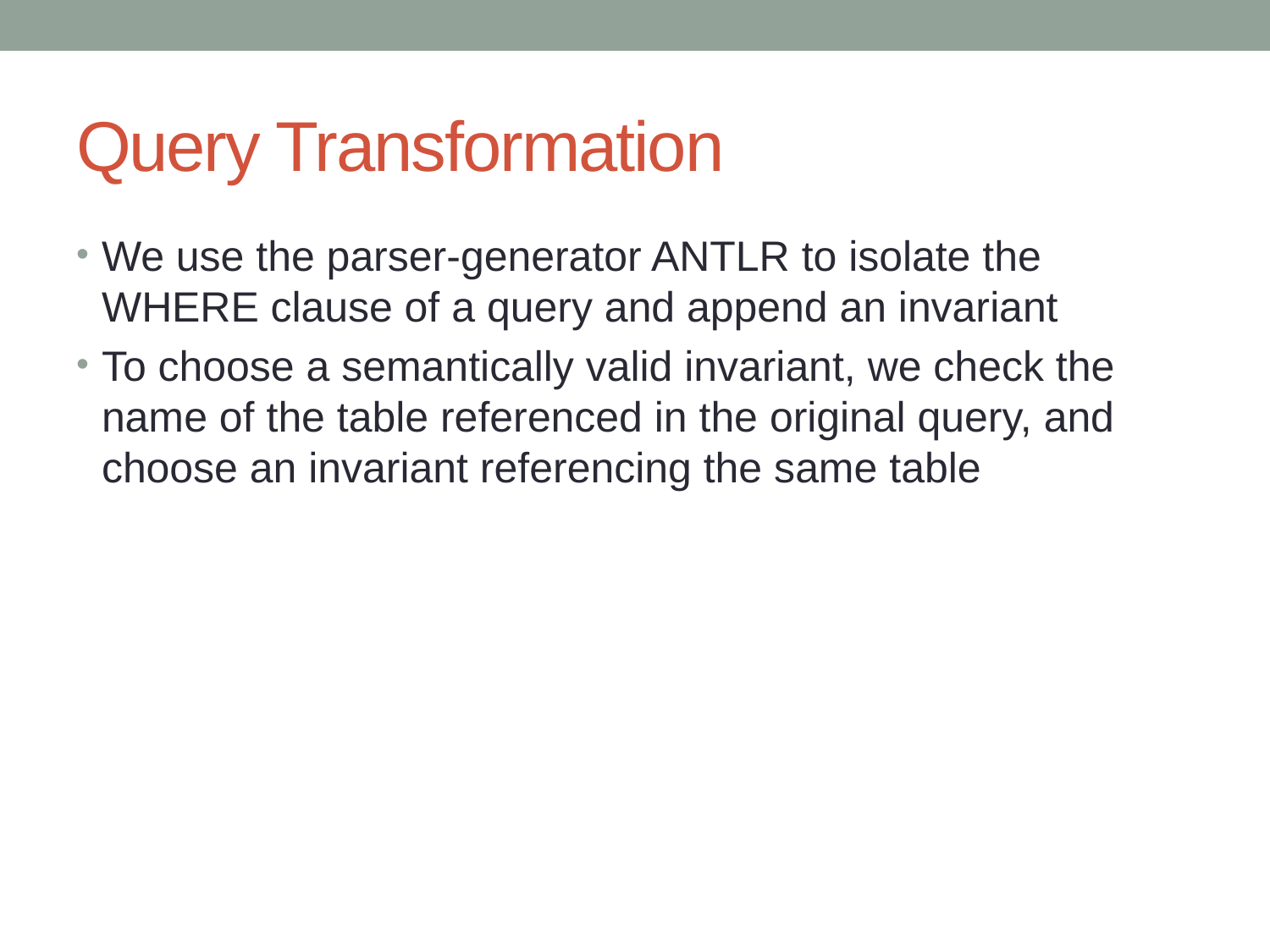

# Query Transformation
We use the parser-generator ANTLR to isolate the WHERE clause of a query and append an invariant
To choose a semantically valid invariant, we check the name of the table referenced in the original query, and choose an invariant referencing the same table